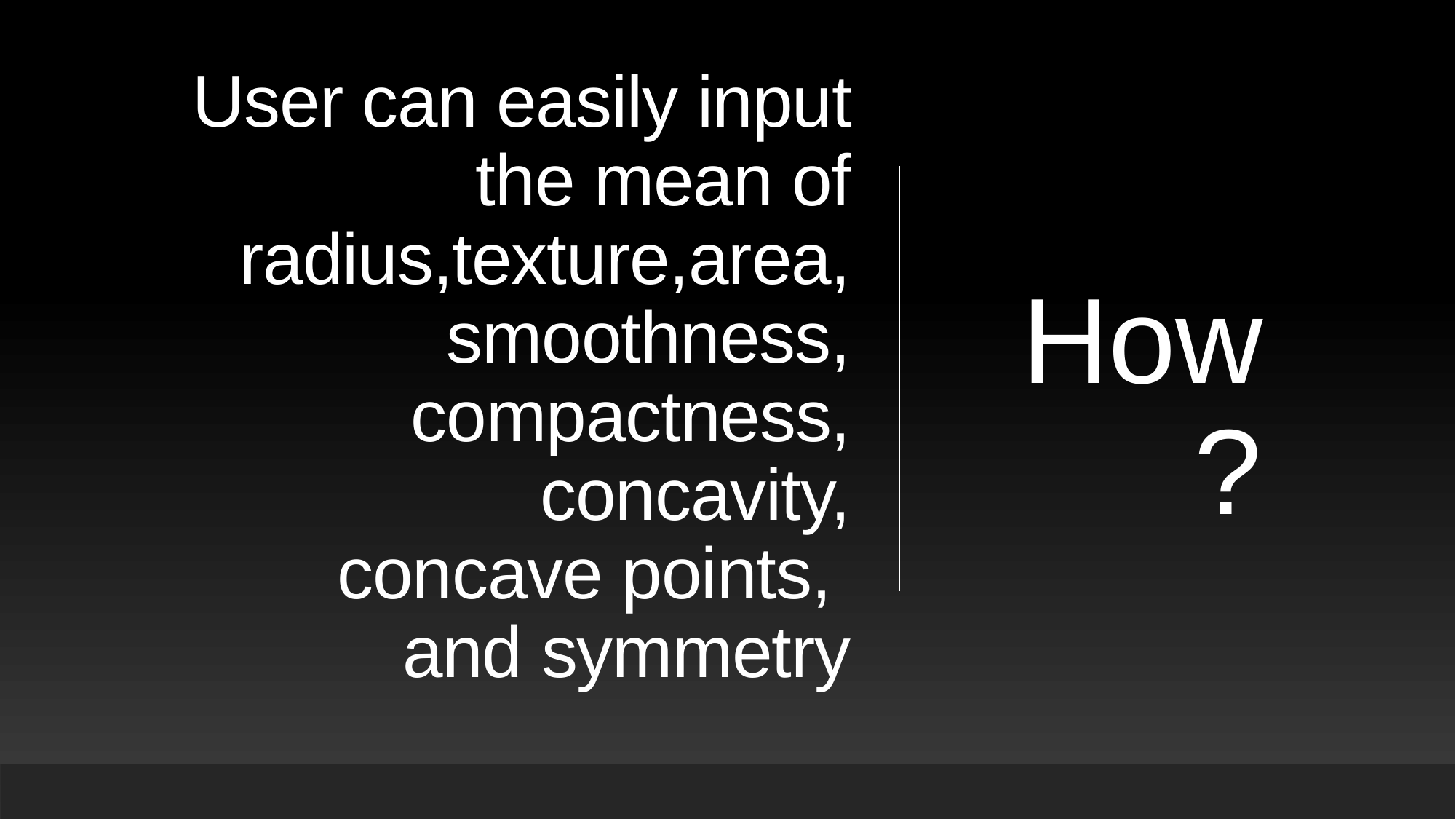

# User can easily input the mean of radius,texture,area, smoothness, compactness, concavity, concave points, and symmetry
How?